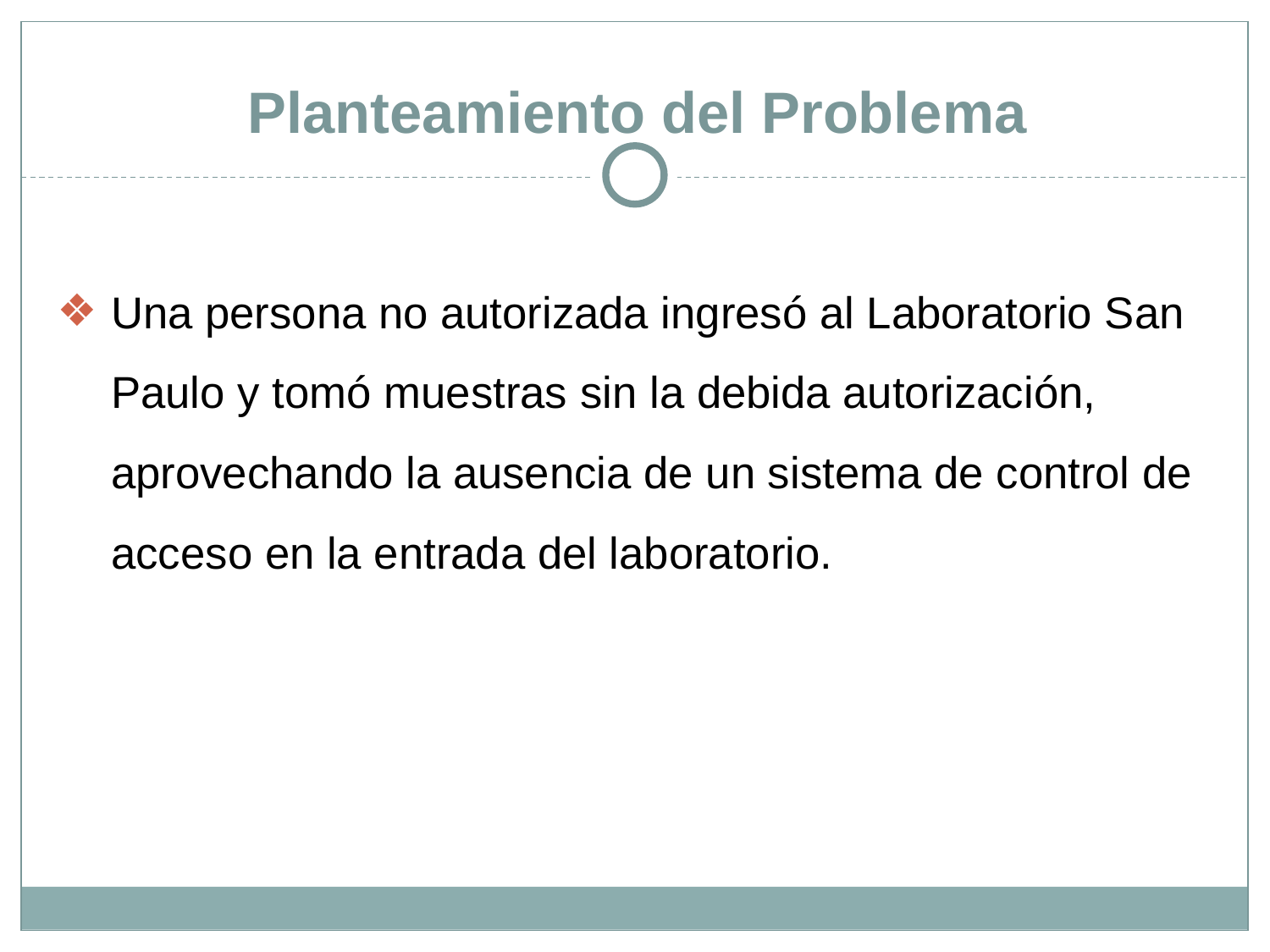

# Planteamiento del Problema

Una persona no autorizada ingresó al Laboratorio San Paulo y tomó muestras sin la debida autorización, aprovechando la ausencia de un sistema de control de acceso en la entrada del laboratorio.